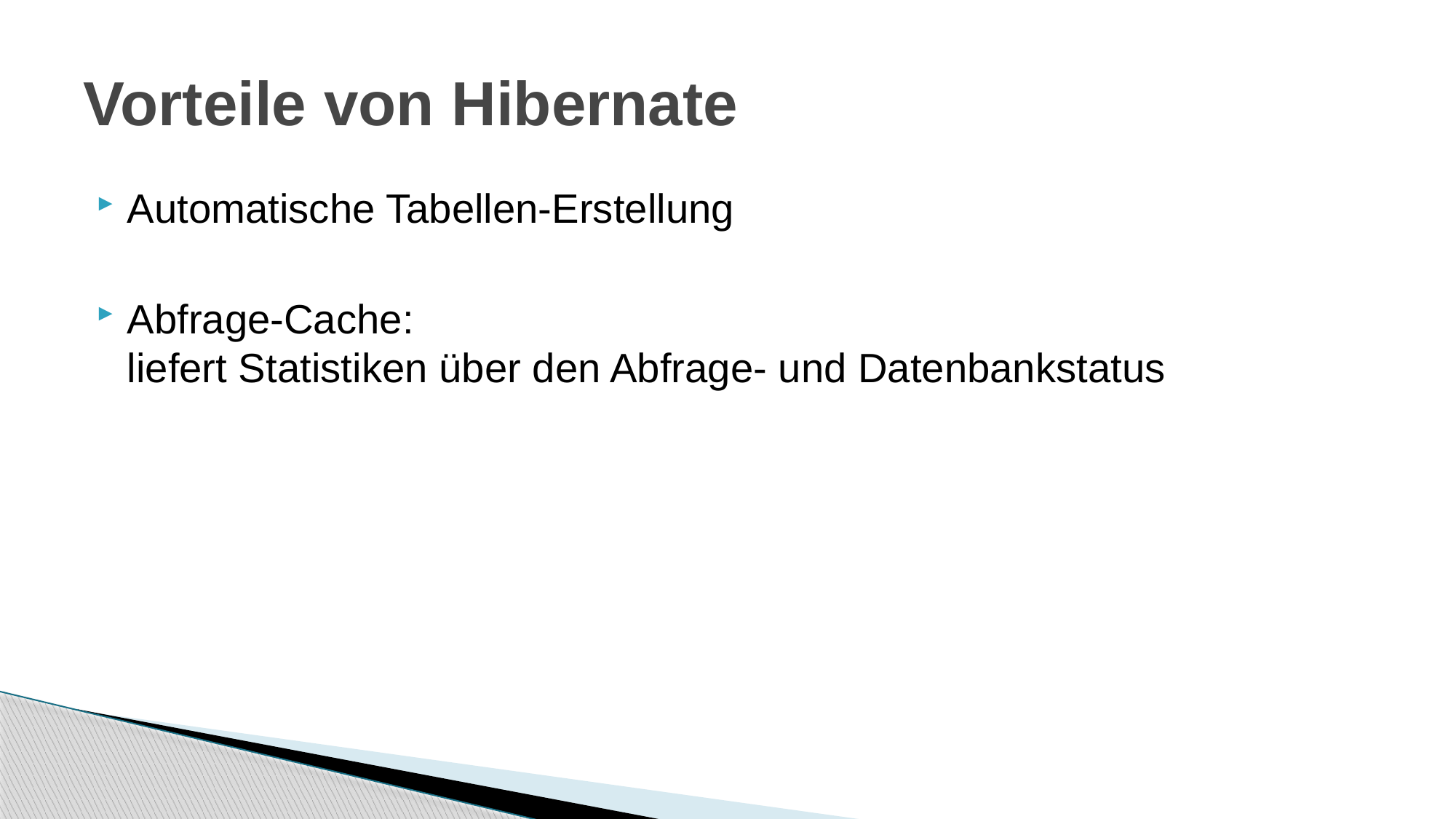

# Vorteile von Hibernate
Automatische Tabellen-Erstellung

Abfrage-Cache:
liefert Statistiken über den Abfrage- und Datenbankstatus